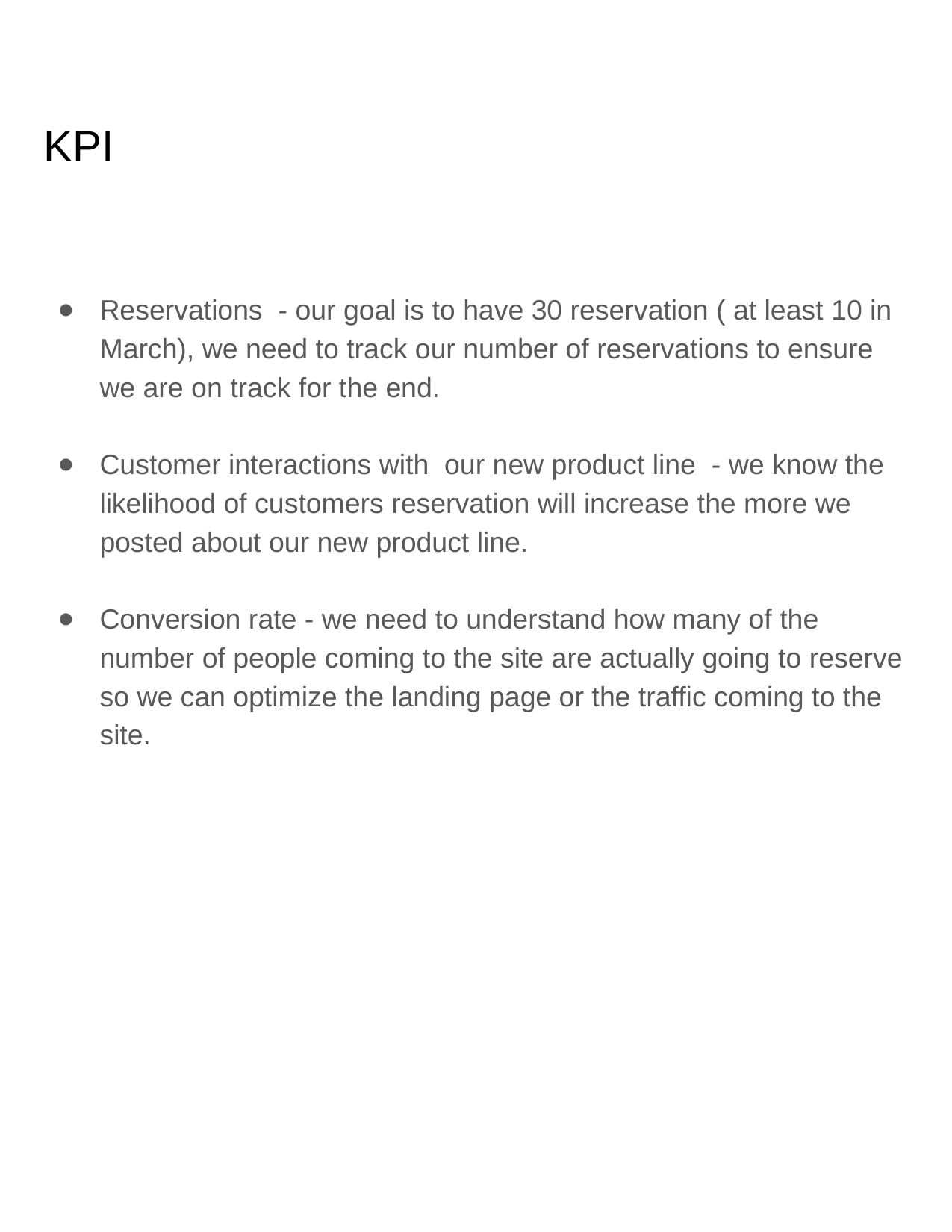

# KPI
Reservations  - our goal is to have 30 reservation ( at least 10 in March), we need to track our number of reservations to ensure we are on track for the end.

Customer interactions with  our new product line  - we know the likelihood of customers reservation will increase the more we posted about our new product line.

Conversion rate - we need to understand how many of the number of people coming to the site are actually going to reserve so we can optimize the landing page or the traffic coming to the site.